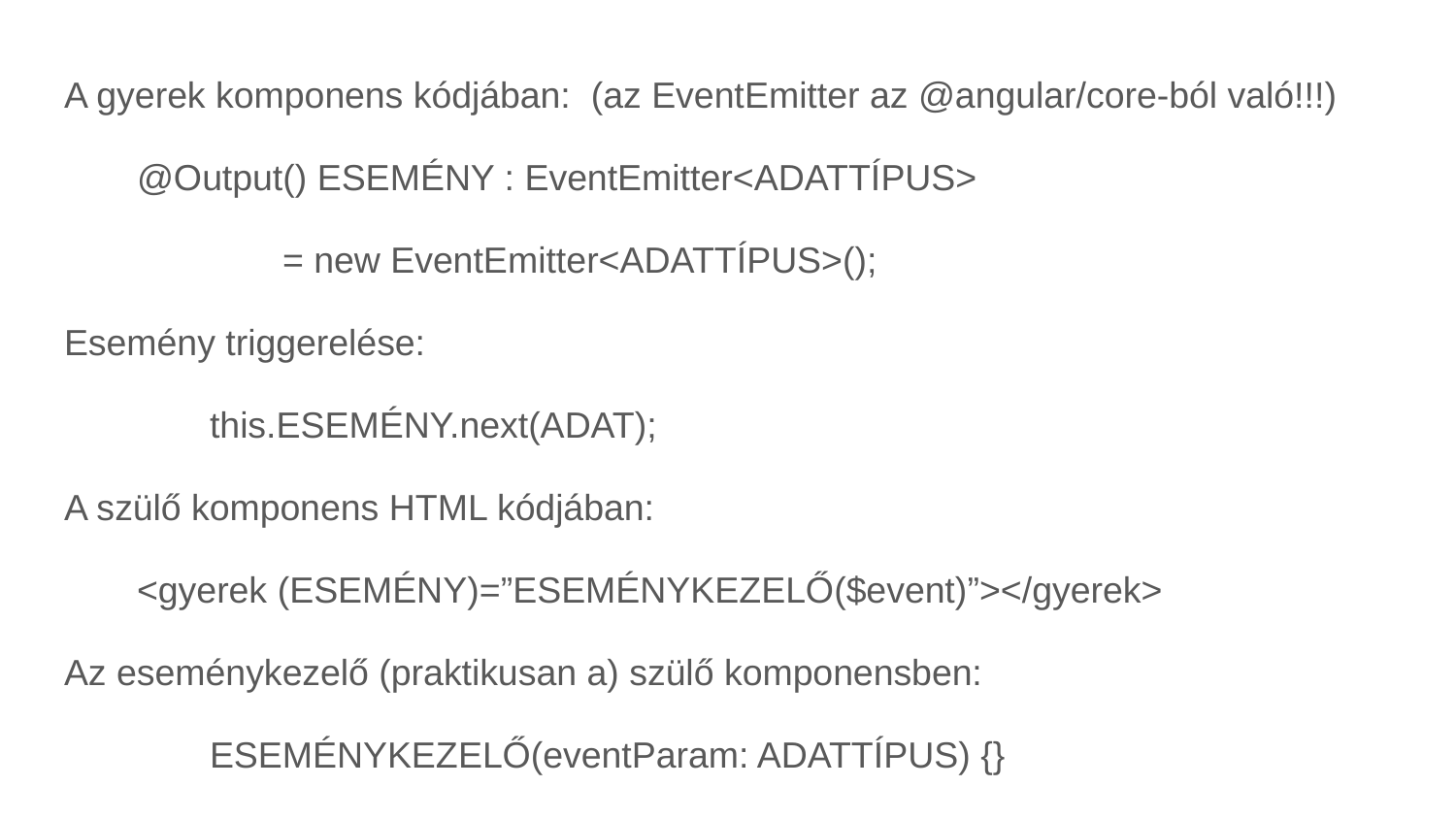

A gyerek komponens kódjában:  (az EventEmitter az @angular/core-ból való!!!)
@Output() ESEMÉNY : EventEmitter<ADATTÍPUS>
= new EventEmitter<ADATTÍPUS>();
Esemény triggerelése:
	this.ESEMÉNY.next(ADAT);
A szülő komponens HTML kódjában:
<gyerek (ESEMÉNY)=”ESEMÉNYKEZELŐ($event)”></gyerek>
Az eseménykezelő (praktikusan a) szülő komponensben:
	ESEMÉNYKEZELŐ(eventParam: ADATTÍPUS) {}